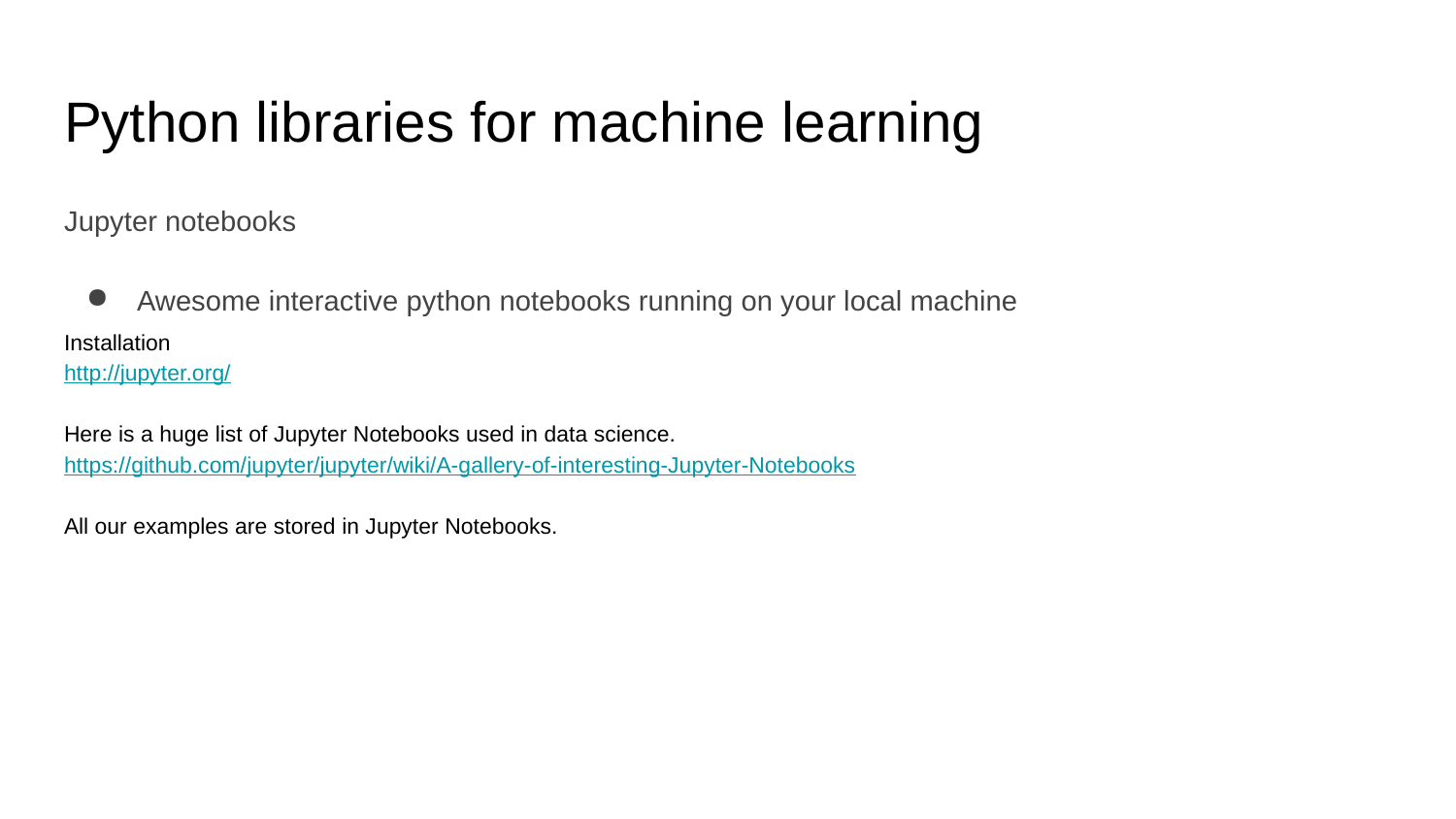

# Python libraries for machine learning
Jupyter notebooks
Awesome interactive python notebooks running on your local machine
Installation
http://jupyter.org/

Here is a huge list of Jupyter Notebooks used in data science.
https://github.com/jupyter/jupyter/wiki/A-gallery-of-interesting-Jupyter-Notebooks

All our examples are stored in Jupyter Notebooks.